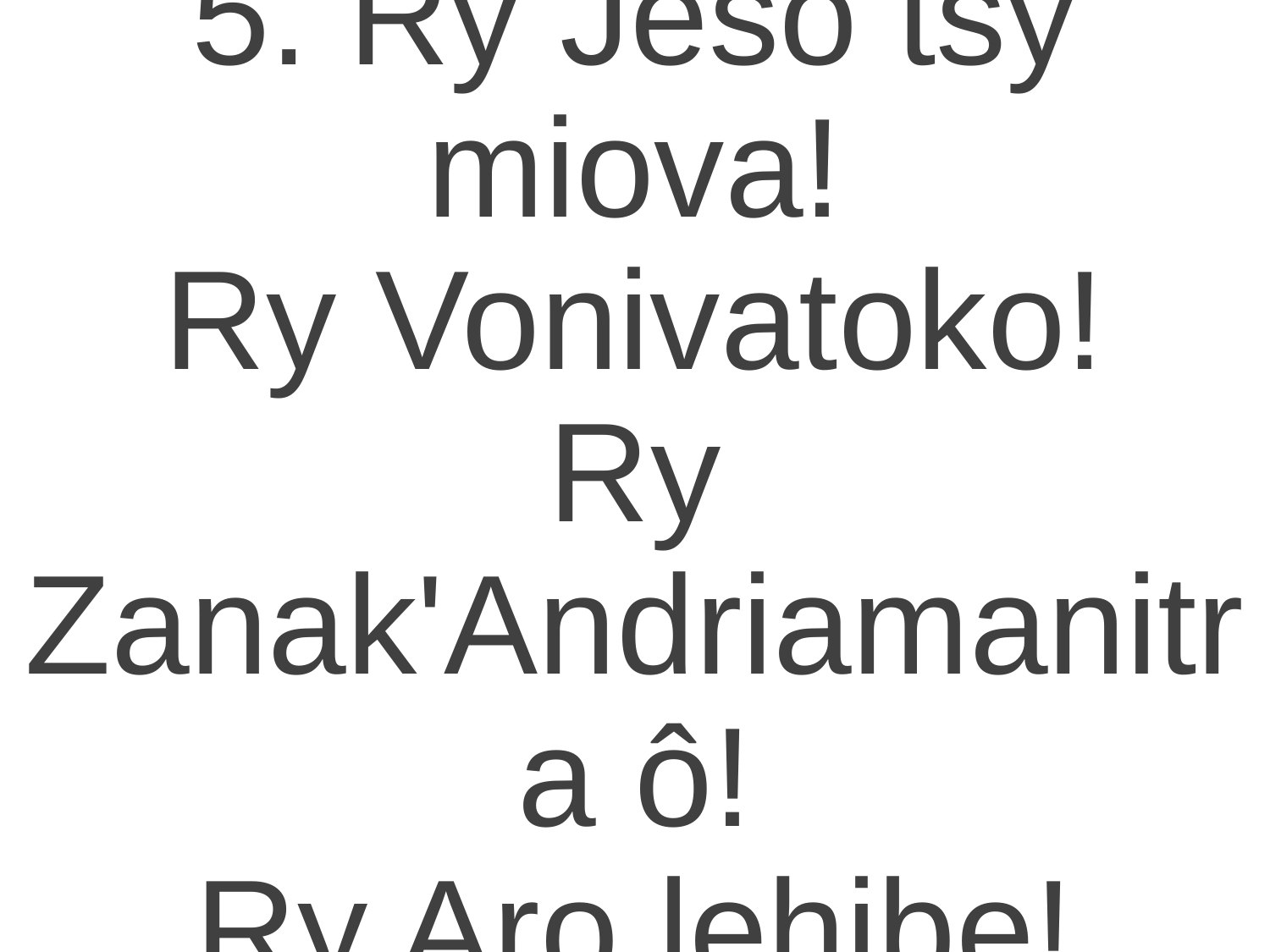

5. Ry Jeso tsy miova!
Ry Vonivatoko!
Ry Zanak'Andriamanitra ô!
Ry Aro lehibe!